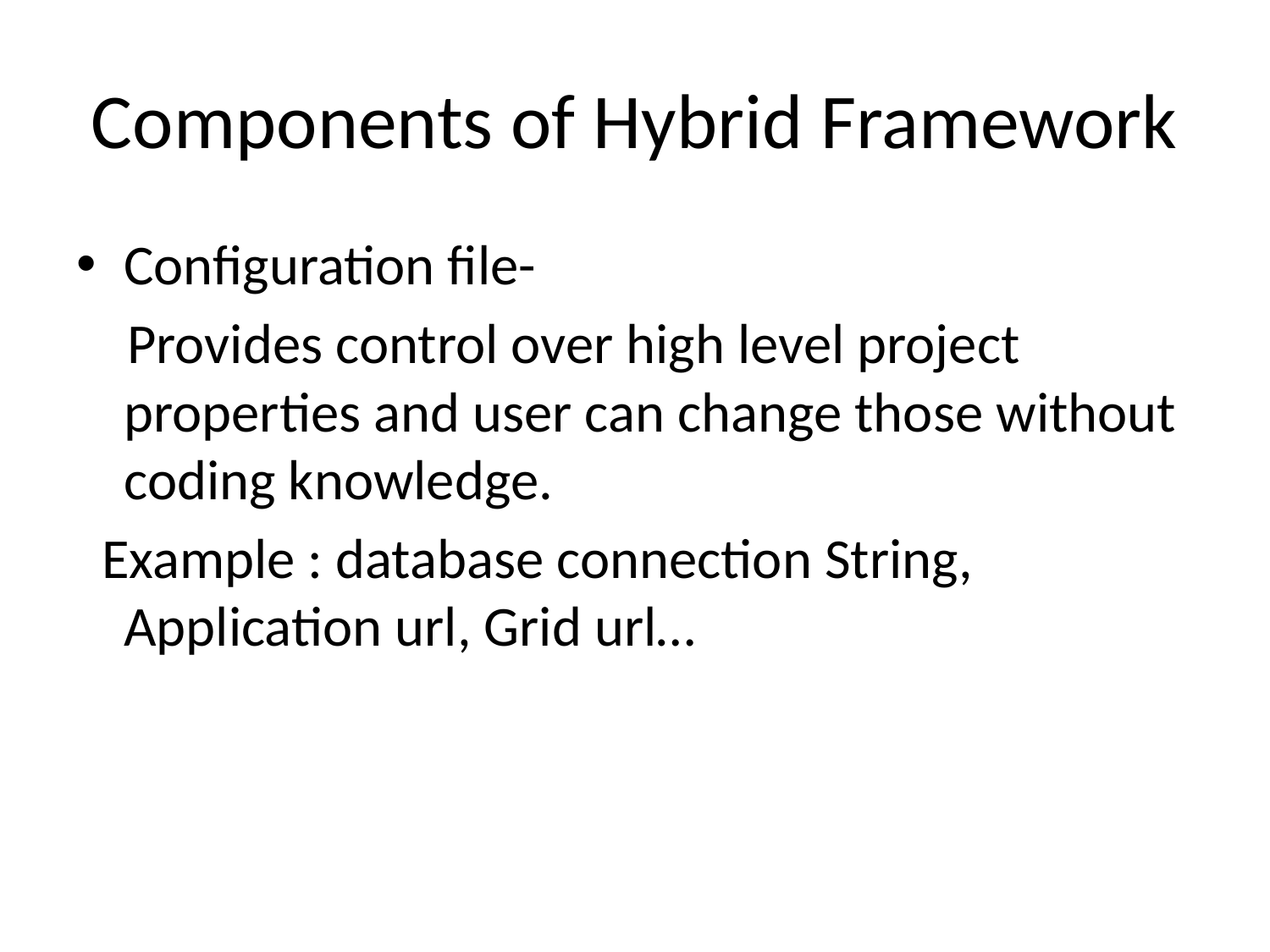

# Components of Hybrid Framework
Configuration file-
    Provides control over high level project properties and user can change those without coding knowledge.
  Example : database connection String, Application url, Grid url…